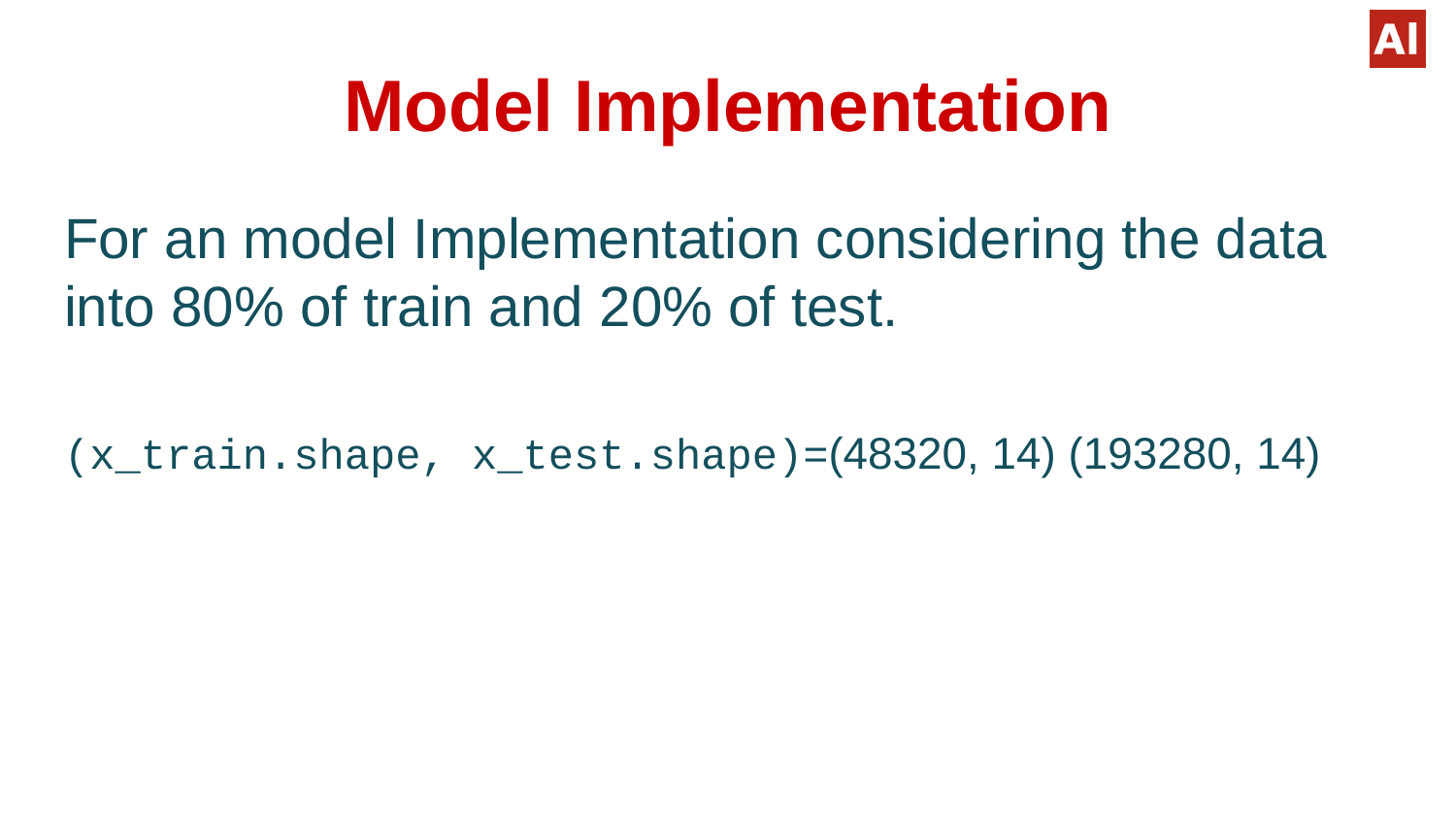

# Model Implementation
For an model Implementation considering the data into 80% of train and 20% of test.

(x_train.shape, x_test.shape)=(48320, 14) (193280, 14)